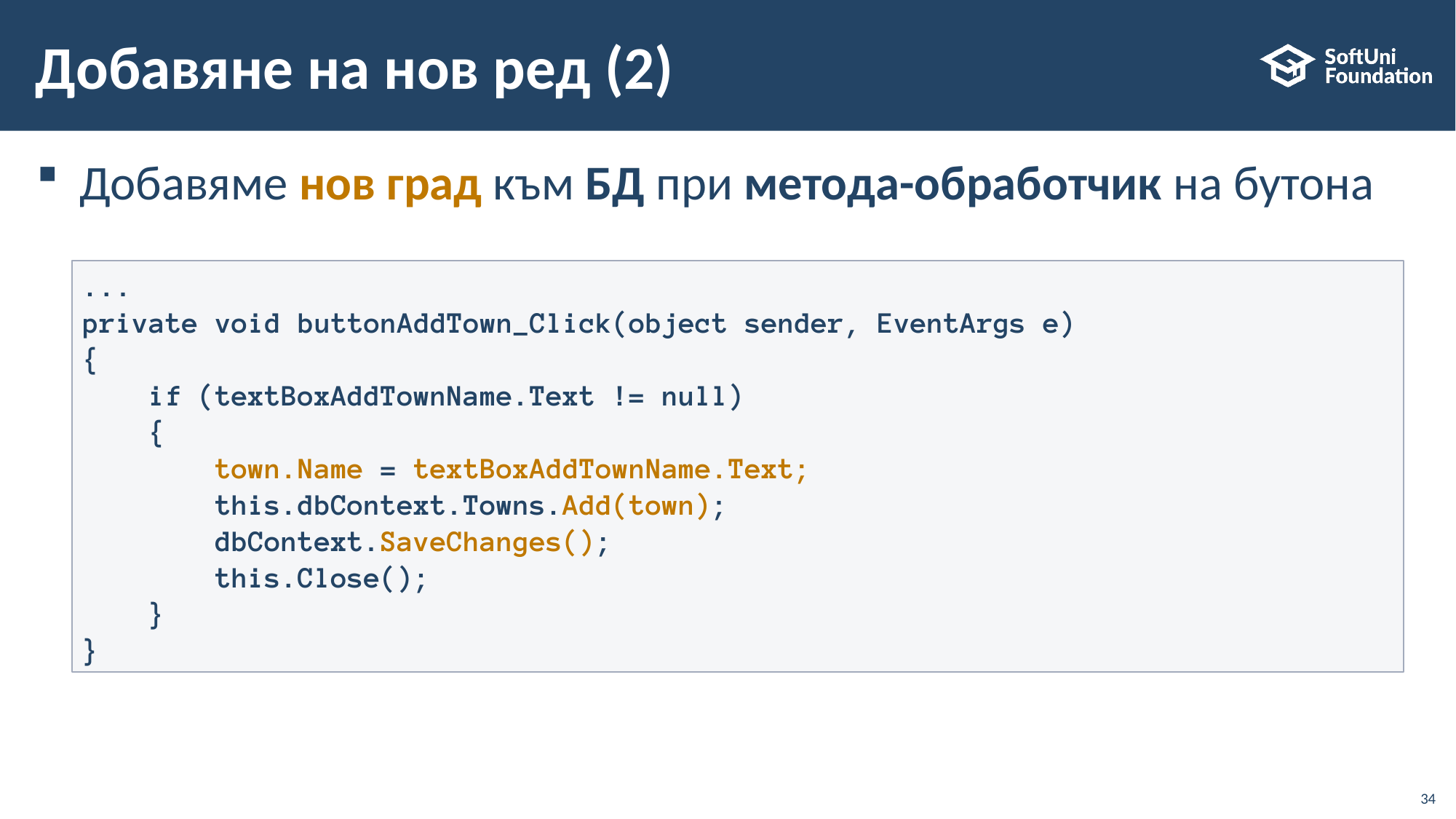

# Добавяне на нов ред (2)

Добавяме нов град към БД при метода-обработчик на бутона
...
private void buttonAddTown_Click(object sender, EventArgs e)
{
    if (textBoxAddTownName.Text != null)
    {
        town.Name = textBoxAddTownName.Text;
        this.dbContext.Towns.Add(town);
        dbContext.SaveChanges();
        this.Close();
    }
}
34